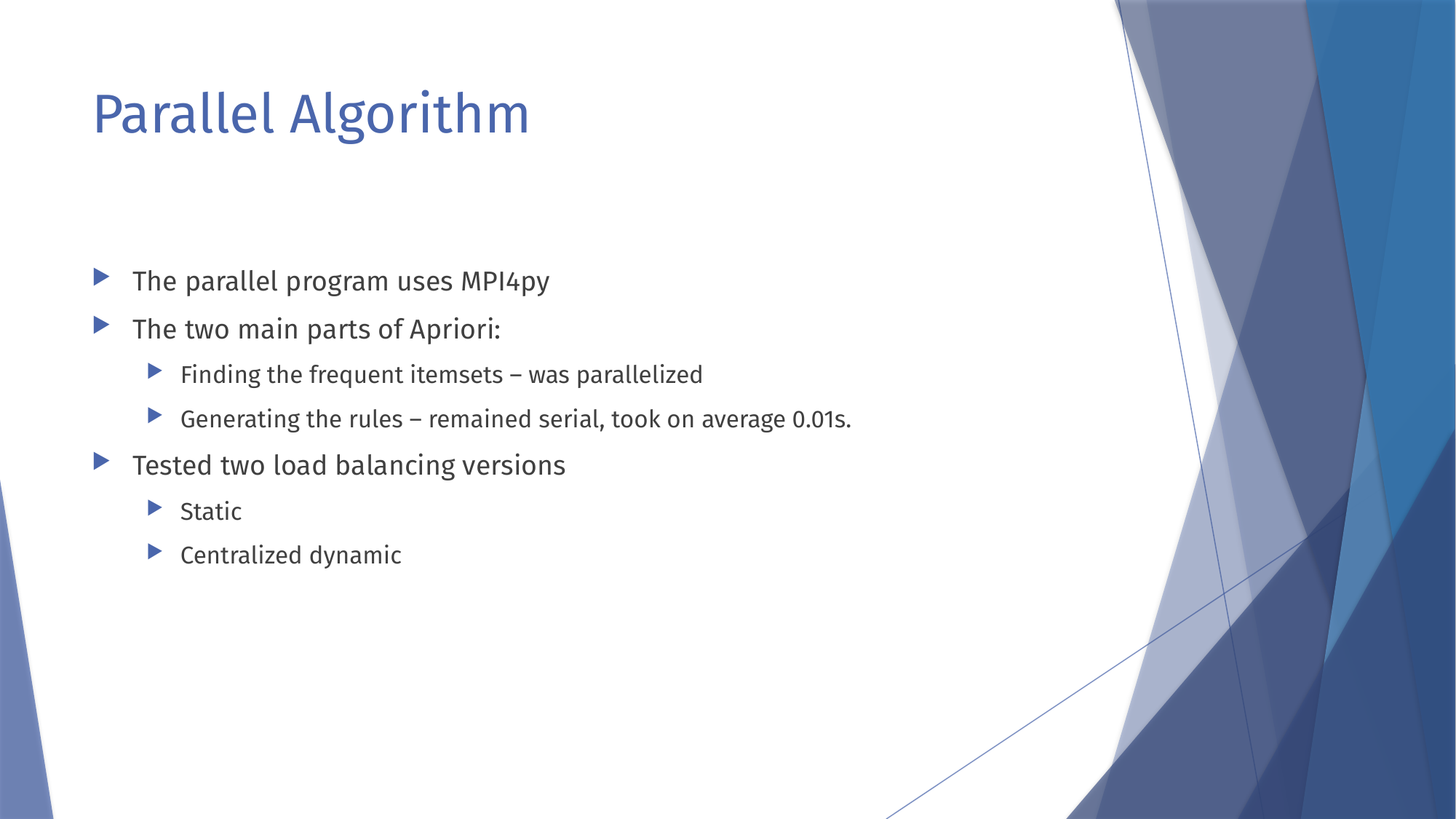

# Parallel Algorithm
The parallel program uses MPI4py
The two main parts of Apriori:
Finding the frequent itemsets – was parallelized
Generating the rules – remained serial, took on average 0.01s.
Tested two load balancing versions
Static
Centralized dynamic